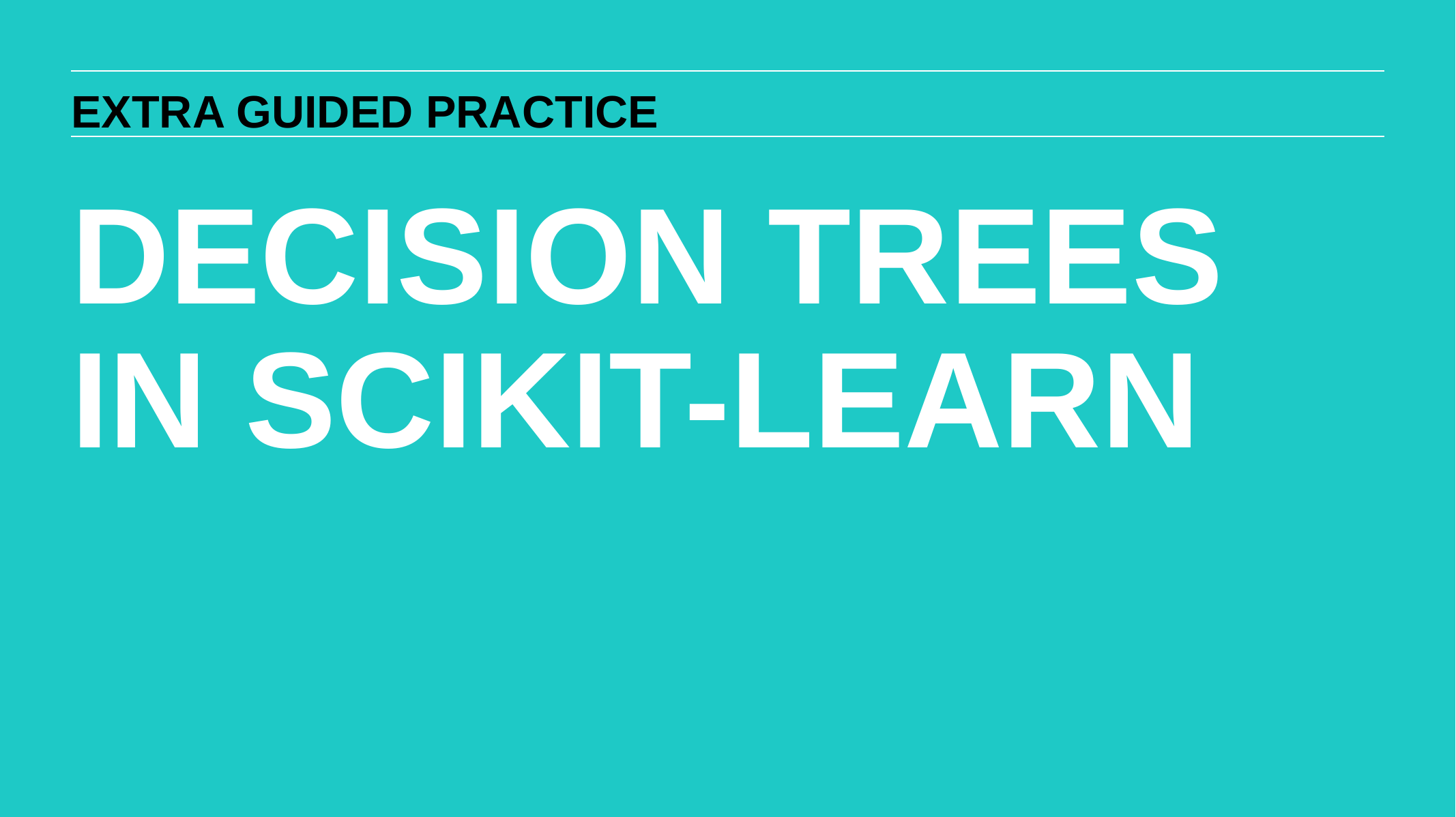

EXTRA GUIDED PRACTICE

DECISION TREES IN SCIKIT-LEARN